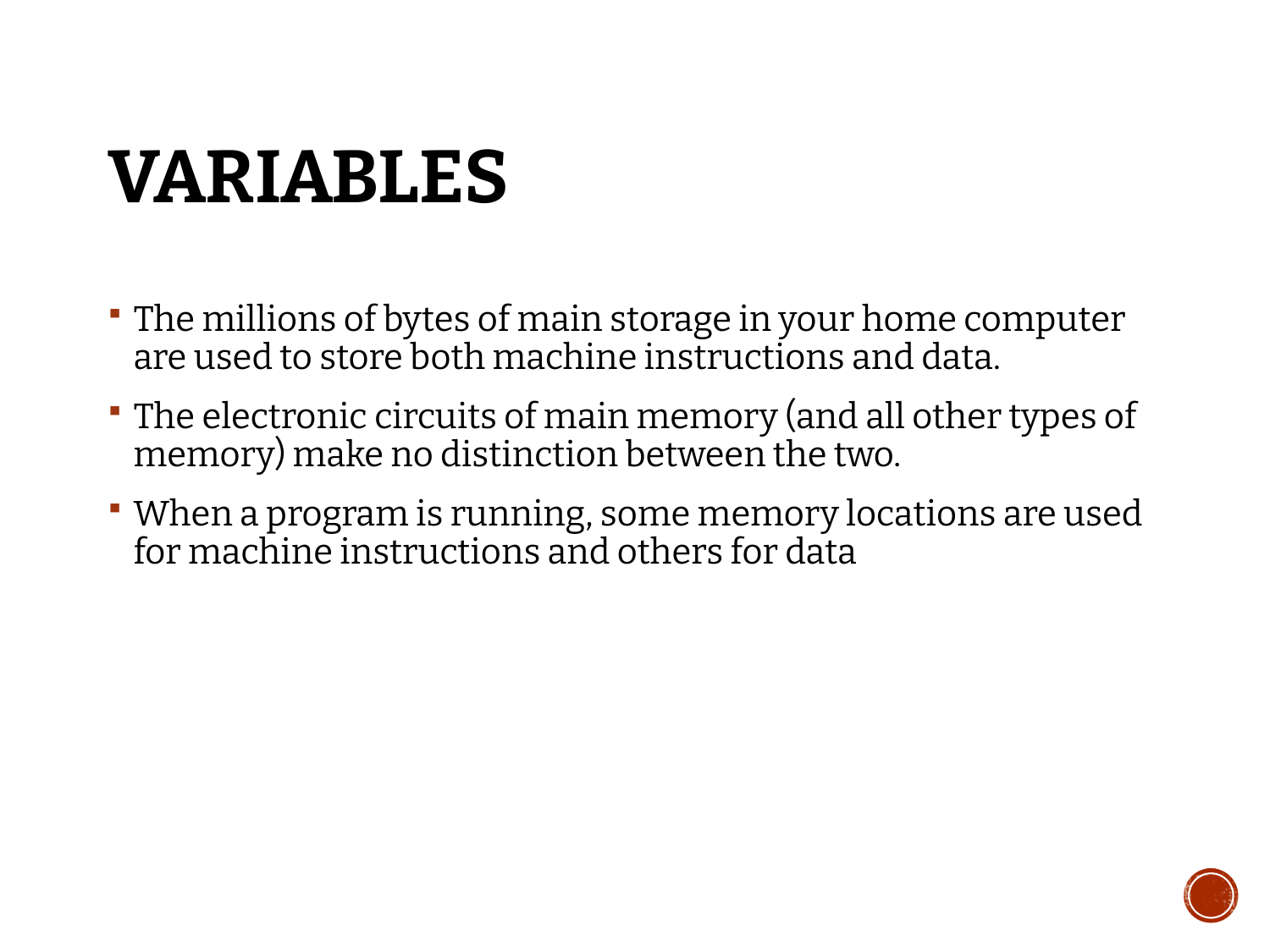

# Variables
The millions of bytes of main storage in your home computer are used to store both machine instructions and data.
The electronic circuits of main memory (and all other types of memory) make no distinction between the two.
When a program is running, some memory locations are used for machine instructions and others for data